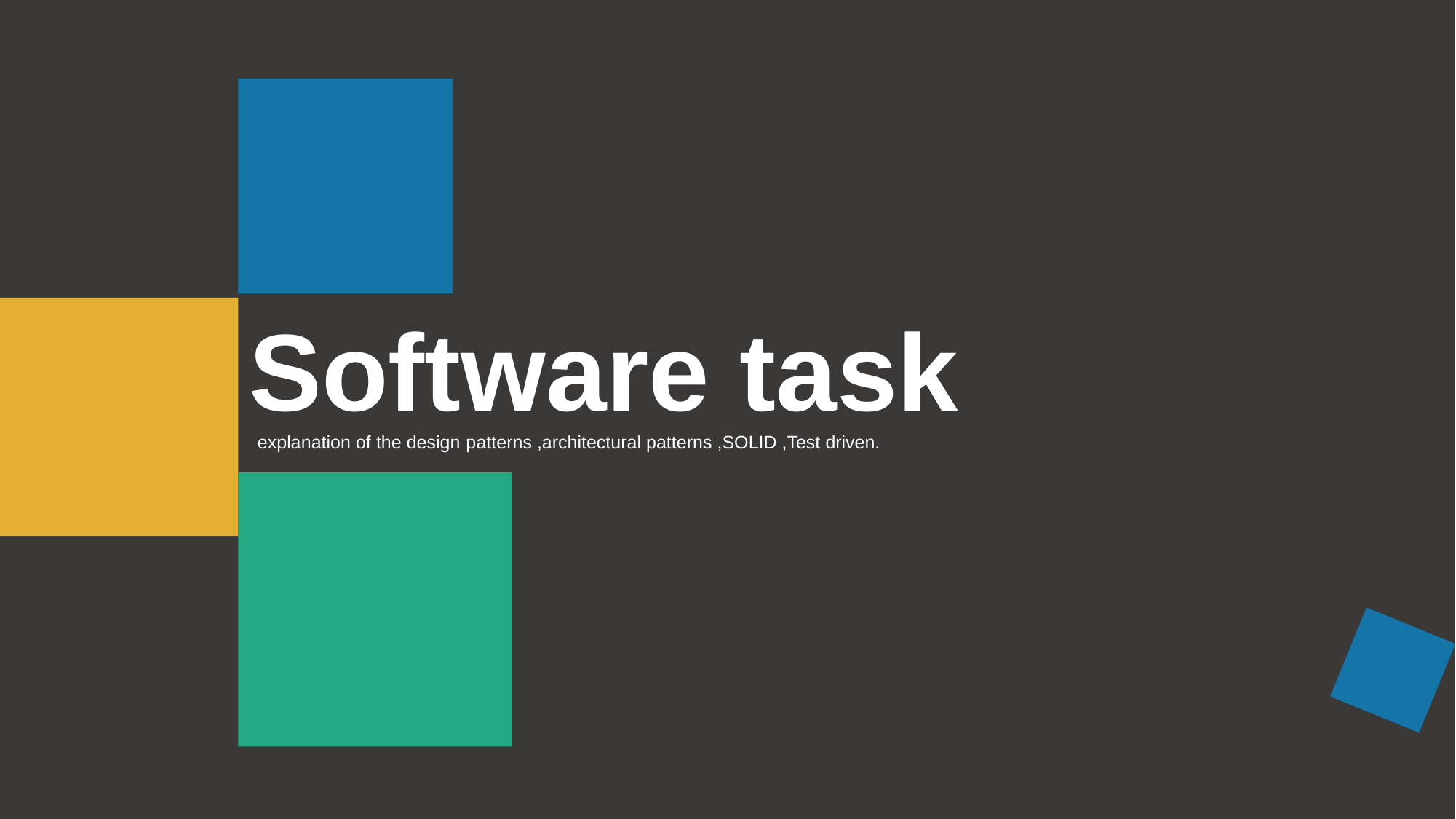

# Software task
explanation of the design patterns ,architectural patterns ,SOLID ,Test driven.